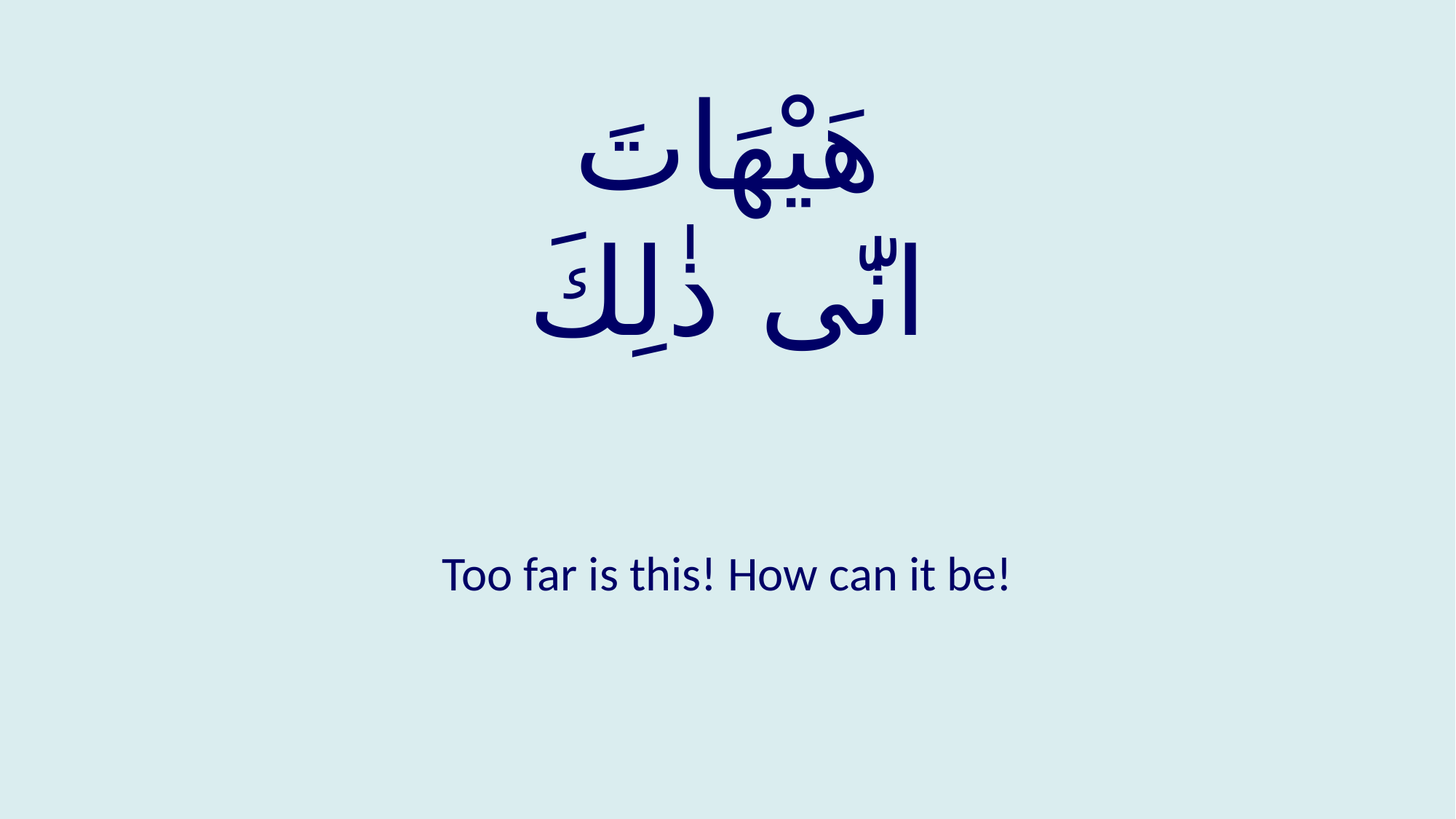

# هَيْهَاتَ انّٰى ذٰلِكَ
Too far is this! How can it be!